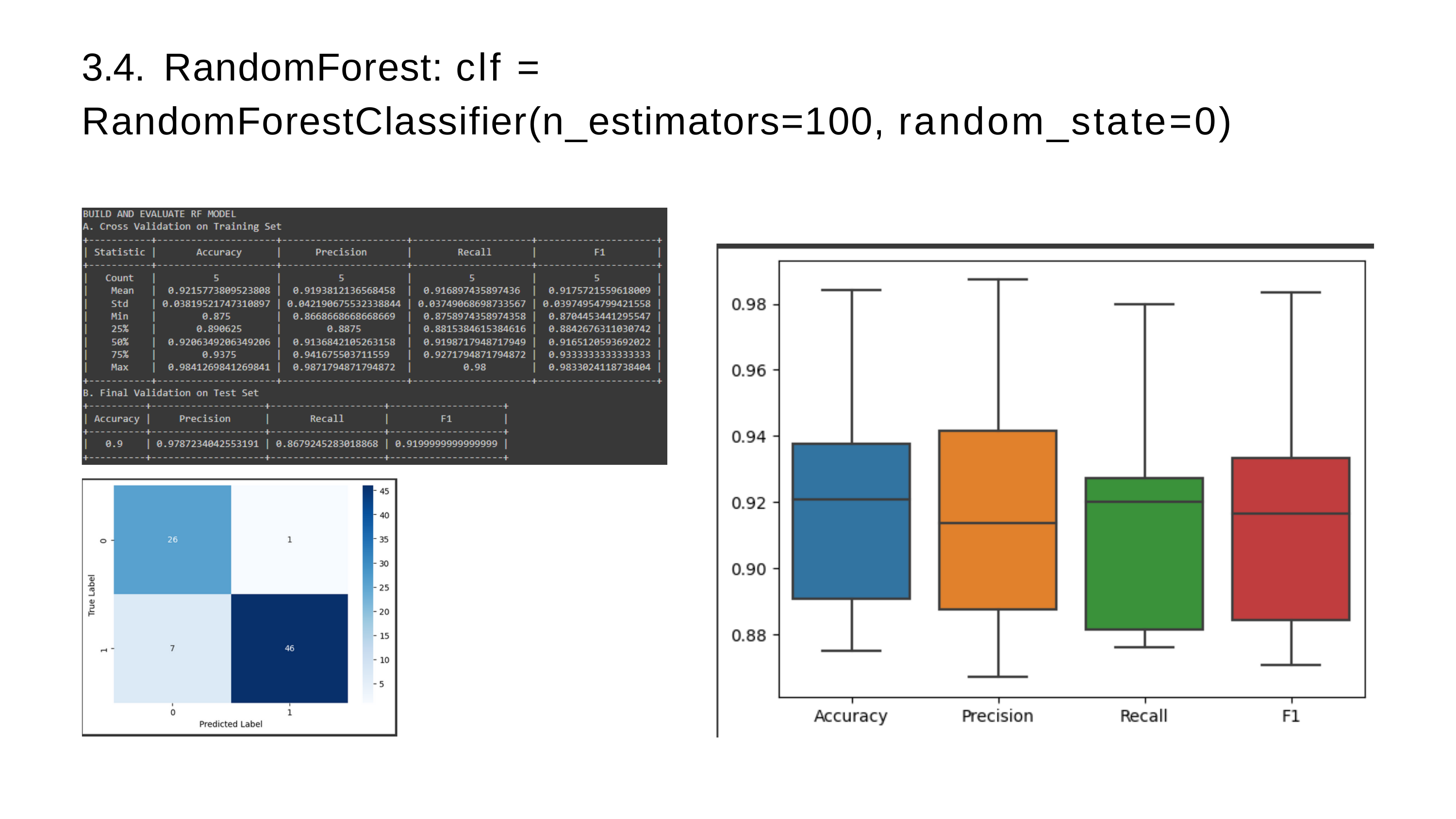

# 3.4.	RandomForest: clf =  RandomForestClassifier(n_estimators=100, random_state=0)